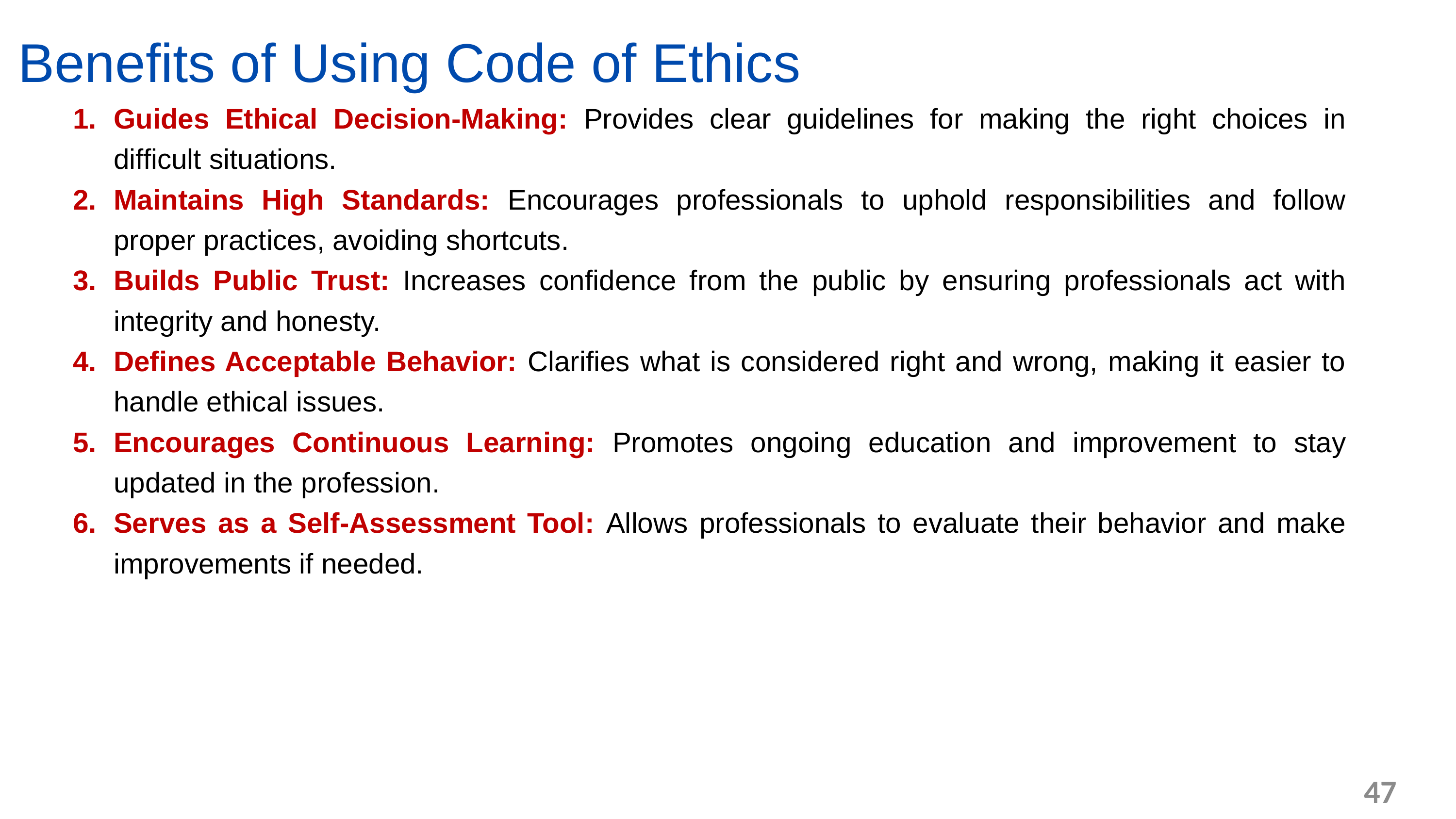

Benefits of Using Code of Ethics
Guides Ethical Decision-Making: Provides clear guidelines for making the right choices in difficult situations.
Maintains High Standards: Encourages professionals to uphold responsibilities and follow proper practices, avoiding shortcuts.
Builds Public Trust: Increases confidence from the public by ensuring professionals act with integrity and honesty.
Defines Acceptable Behavior: Clarifies what is considered right and wrong, making it easier to handle ethical issues.
Encourages Continuous Learning: Promotes ongoing education and improvement to stay updated in the profession.
Serves as a Self-Assessment Tool: Allows professionals to evaluate their behavior and make improvements if needed.
47